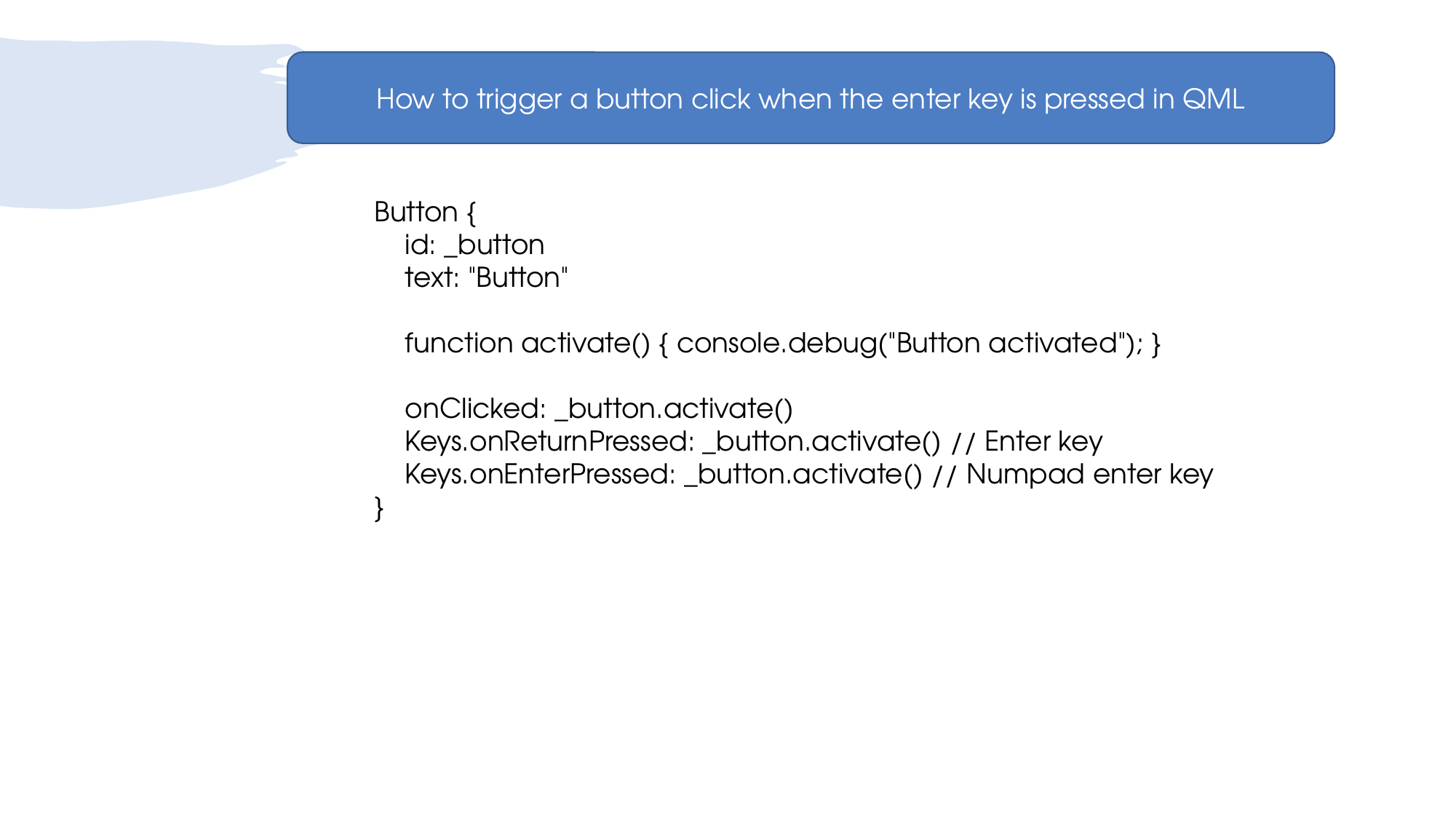

How to trigger a button click when the enter key is pressed in QML
Button {
    id: _button
    text: "Button"

    function activate() { console.debug("Button activated"); }

    onClicked: _button.activate()
    Keys.onReturnPressed: _button.activate() // Enter key
    Keys.onEnterPressed: _button.activate() // Numpad enter key
}